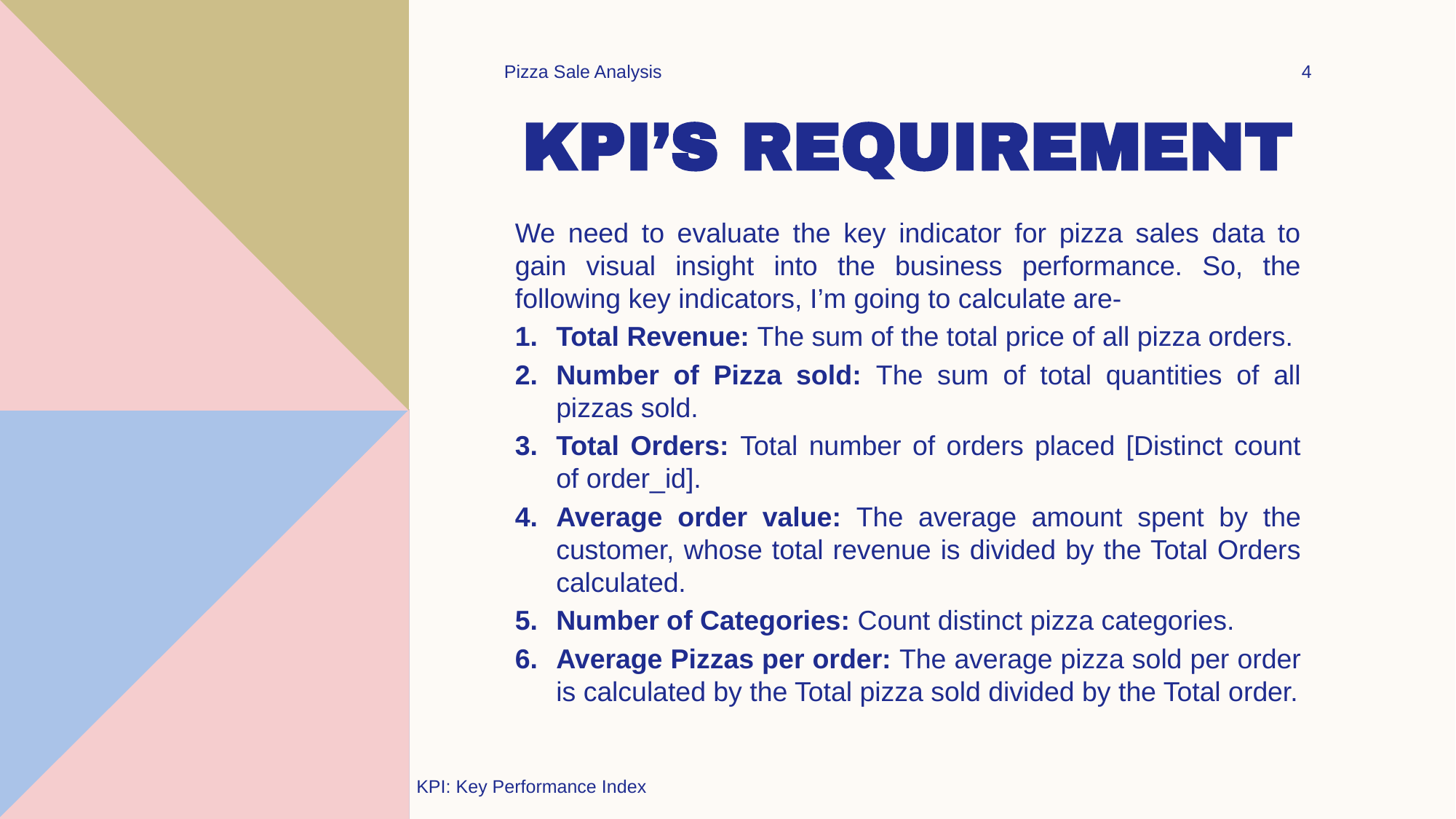

Pizza Sale Analysis
4
# KPI’s Requirement
We need to evaluate the key indicator for pizza sales data to gain visual insight into the business performance. So, the following key indicators, I’m going to calculate are-
Total Revenue: The sum of the total price of all pizza orders.
Number of Pizza sold: The sum of total quantities of all pizzas sold.
Total Orders: Total number of orders placed [Distinct count of order_id].
Average order value: The average amount spent by the customer, whose total revenue is divided by the Total Orders calculated.
Number of Categories: Count distinct pizza categories.
Average Pizzas per order: The average pizza sold per order is calculated by the Total pizza sold divided by the Total order.
KPI: Key Performance Index